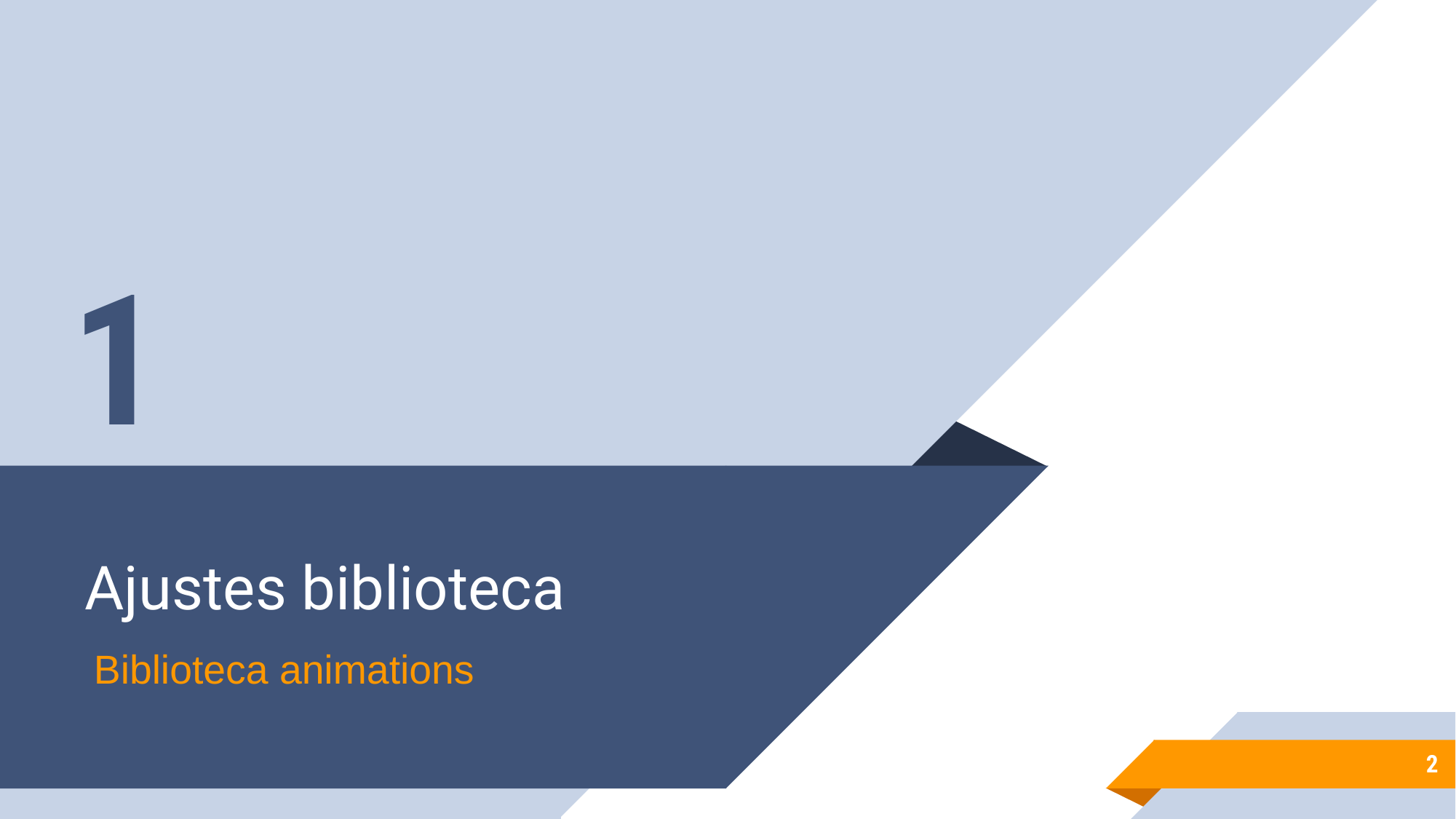

1
# Ajustes biblioteca
Biblioteca animations
2